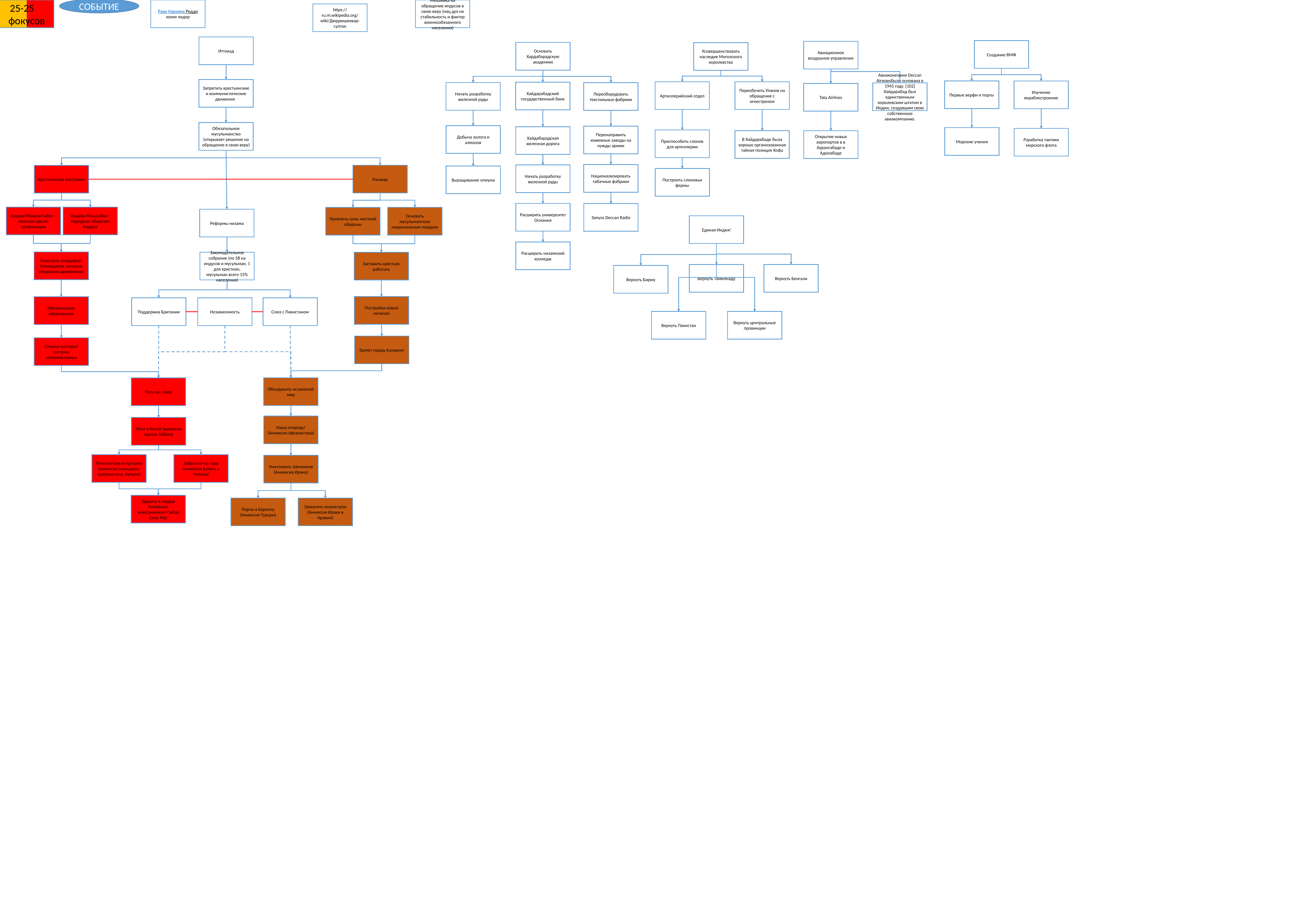

25-25     фокусов

Рави Нараяна Редди комм лидер
Механика на обращение индусов в свою веру (нац дух на стабильность и фактор военнообязанного населения)
СОБЫТИЕ

https://ru.m.wikipedia.org/wiki/Дюррюшехвар-султан
Иттихад
Создание ВМФ
Авиационное воздушное управление
Основать Хардабарадскую академию
Усовершенствовать наследие Моголского королевства
Запретить крестьянские и коммунистические движения
Первые верфи и порты
Изучение кораблестроение
Артиллерийский отдел
Переобучить Уланов на обращение с огнестрелом
Хайдарабадский государственный банк
Начать разработку железной руды
Переоборудовать текстильные фабрики
Авиакомпания Deccan Airwaysбыла основана в 1945 году. [102] Хайдарабад был единственным королевским штатом в Индии, создавшим свою собственную авиакомпанию.
Tata Airlines
Обязательное мусульманство (открывает решение на обращение в свою веру)
Добыча золота и алмазов
Перенаправить кожевные заводы на нужды армии
Хайдабарадская железная дорога
Морские учения
Рзработка тактики морского флота
Приспособить слонов для артиллерии
В Хайдарабаде была хорошо организованная тайная полиция Хофи
Открытие новых аэропортов в в Аурангабаде и Адилабаде
Национализировать табачные фабрики
Начать разработку железной руды
Разакар
Крестьянское восстание
Выращивание опиума
Построить слоновьи фермы
Расширить университет Османия
Запуск Deccan Radio
Андхра Махасабха -Народное общество Андхра
Андхра Махила Сабху – женское крыло организации
Основать мусульманскую национальную гвардию
Привлечь силы местной обороны
Реформы низама
Единая Индия!
Расширить низамский колледж
Свергнуть ягирдаров! (помещиков, которые управляли деревнями)
Законодательное собрание (по 58 на индусов и мусульман, 1 для христиан, мусульман всего 15% населения)
Заставить крестьян работать
Вернуть Тамилнаду
Вернуть Бенгали
Вернуть Бирму
Постройка новых мечетей
Обязательное образование
Поддержка Британии
Независимость
Союз с Пакистаном
Вернуть Пакистан
Вернуть центральные провинции
Трепет перед Аллахом!
Отмена кастовой системы неприкасаемых
Объединить исламский мир
Путь на север
Наша очередь! (Аннексия Афганистана)
Мост в Китай (аннексия против Тибета)
Путешествие в пустыню (аннексия синьцзяня, тунганистана, Кумуля)
Забраться на горы (аннексия Бутана и Непала)
Уничтожить Шиннитов (Аннексия Ирана)
Ударить в сердце Китайских клик(аннексия Сибэй Сань Ма)
Захватить полуостров (Аннексия Ирака и Аравии)
Порты в Европпу (Аннексия Турции)